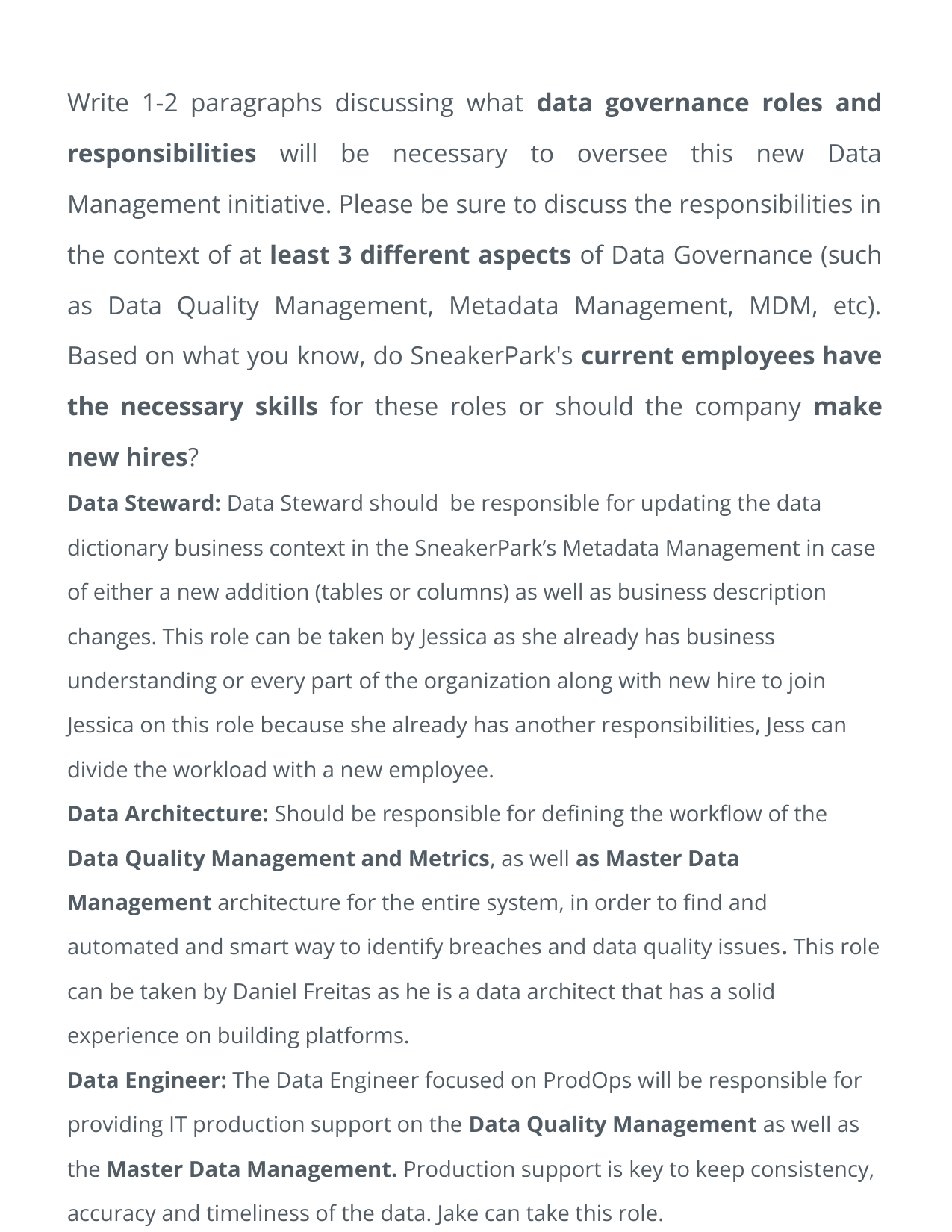

Write 1-2 paragraphs discussing what data governance roles and responsibilities will be necessary to oversee this new Data Management initiative. Please be sure to discuss the responsibilities in the context of at least 3 different aspects of Data Governance (such as Data Quality Management, Metadata Management, MDM, etc). Based on what you know, do SneakerPark's current employees have the necessary skills for these roles or should the company make new hires?
Data Steward: Data Steward should  be responsible for updating the data dictionary business context in the SneakerPark’s Metadata Management in case of either a new addition (tables or columns) as well as business description changes. This role can be taken by Jessica as she already has business understanding or every part of the organization along with new hire to join Jessica on this role because she already has another responsibilities, Jess can divide the workload with a new employee.
Data Architecture: Should be responsible for defining the workflow of the Data Quality Management and Metrics, as well as Master Data Management architecture for the entire system, in order to find and automated and smart way to identify breaches and data quality issues. This role can be taken by Daniel Freitas as he is a data architect that has a solid experience on building platforms.
Data Engineer: The Data Engineer focused on ProdOps will be responsible for providing IT production support on the Data Quality Management as well as the Master Data Management. Production support is key to keep consistency, accuracy and timeliness of the data. Jake can take this role.